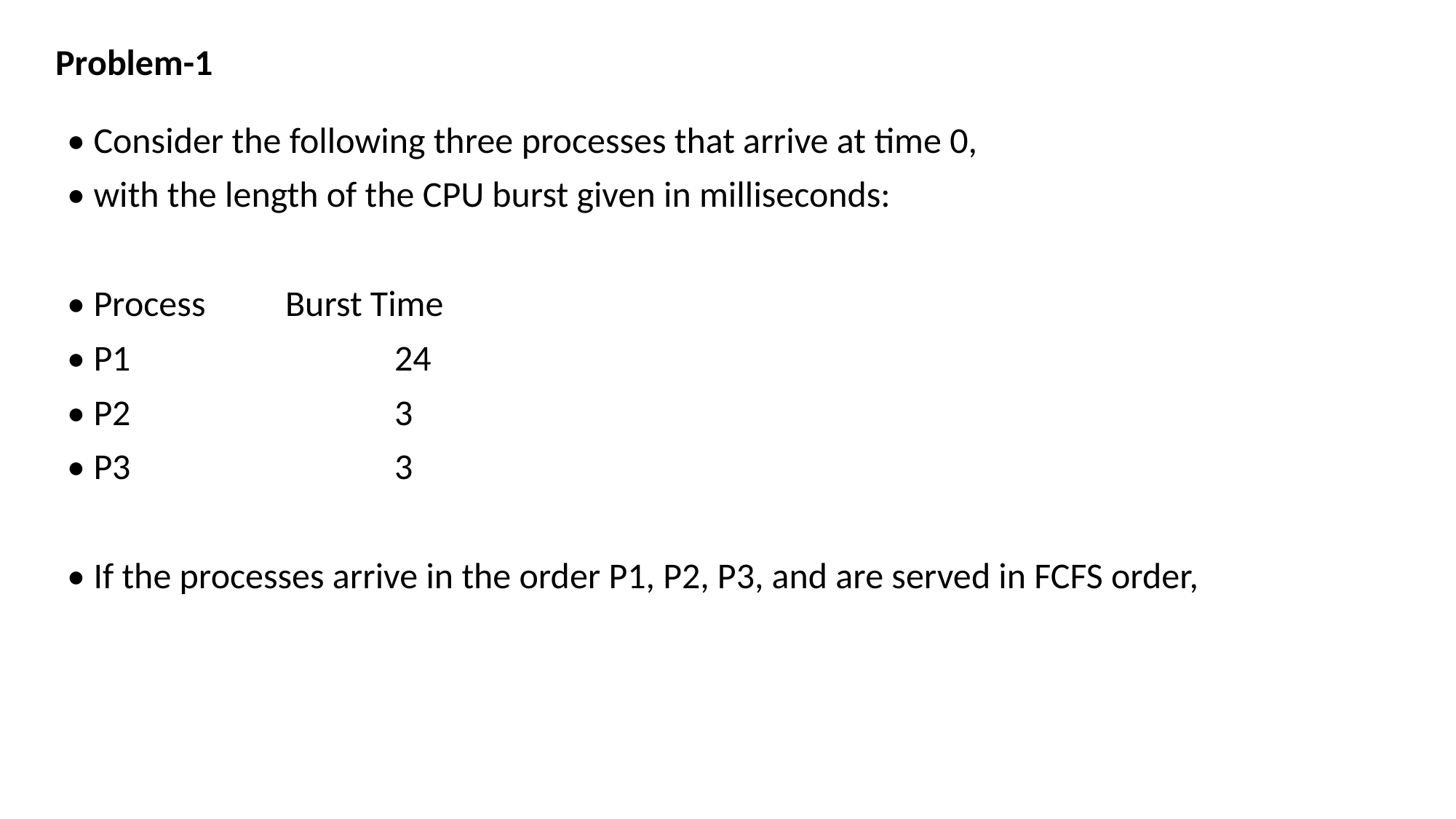

Problem-1
• Consider the following three processes that arrive at time 0,
• with the length of the CPU burst given in milliseconds:

• Process	Burst Time
• P1			24
• P2			3
• P3			3

• If the processes arrive in the order P1, P2, P3, and are served in FCFS order,